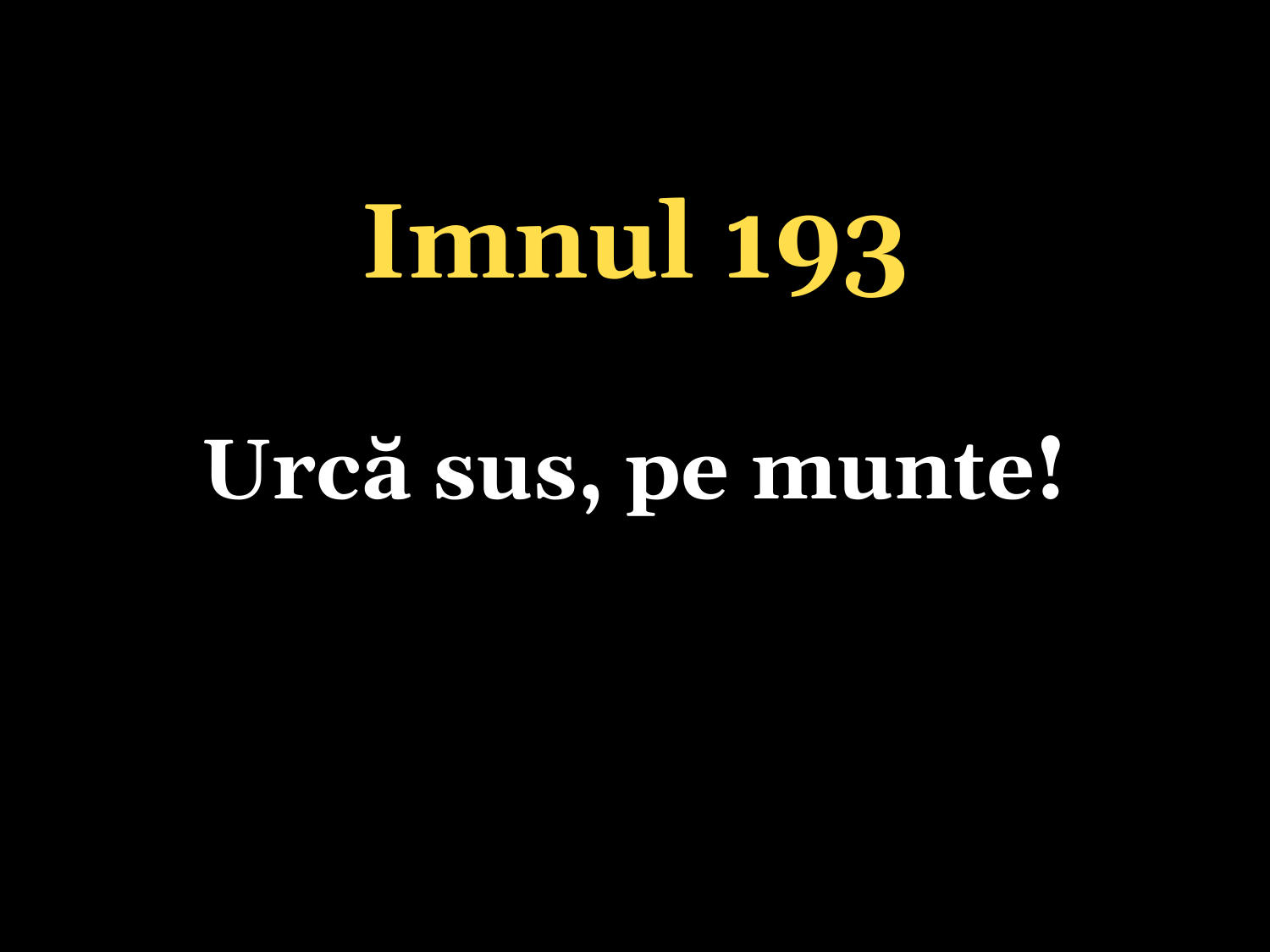

Imnul 193

Urcă sus, pe munte!
131/920